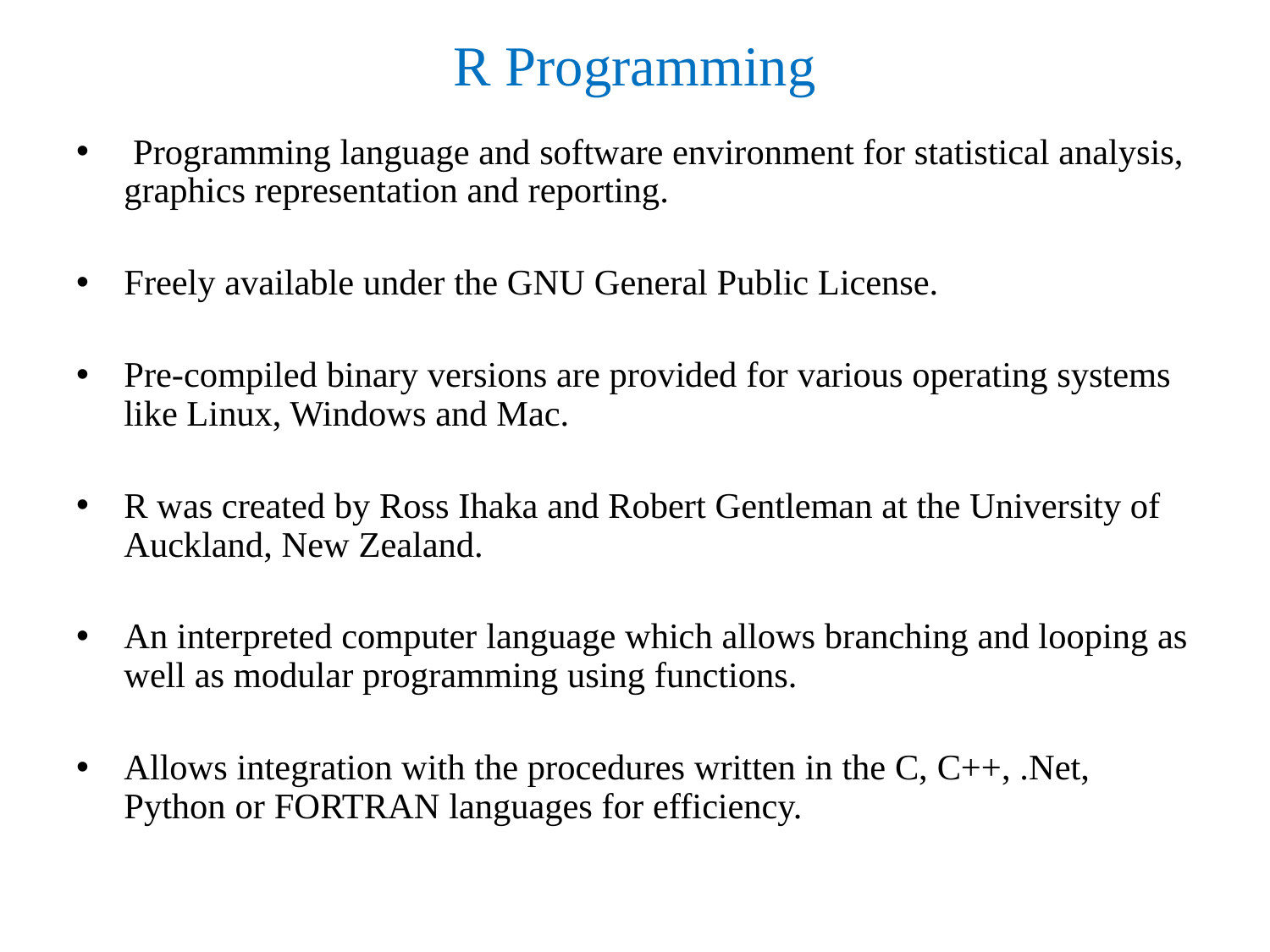

# R Programming
 Programming language and software environment for statistical analysis, graphics representation and reporting.

Freely available under the GNU General Public License.

Pre-compiled binary versions are provided for various operating systems like Linux, Windows and Mac.

R was created by Ross Ihaka and Robert Gentleman at the University of Auckland, New Zealand.

An interpreted computer language which allows branching and looping as well as modular programming using functions.

Allows integration with the procedures written in the C, C++, .Net, Python or FORTRAN languages for efficiency.